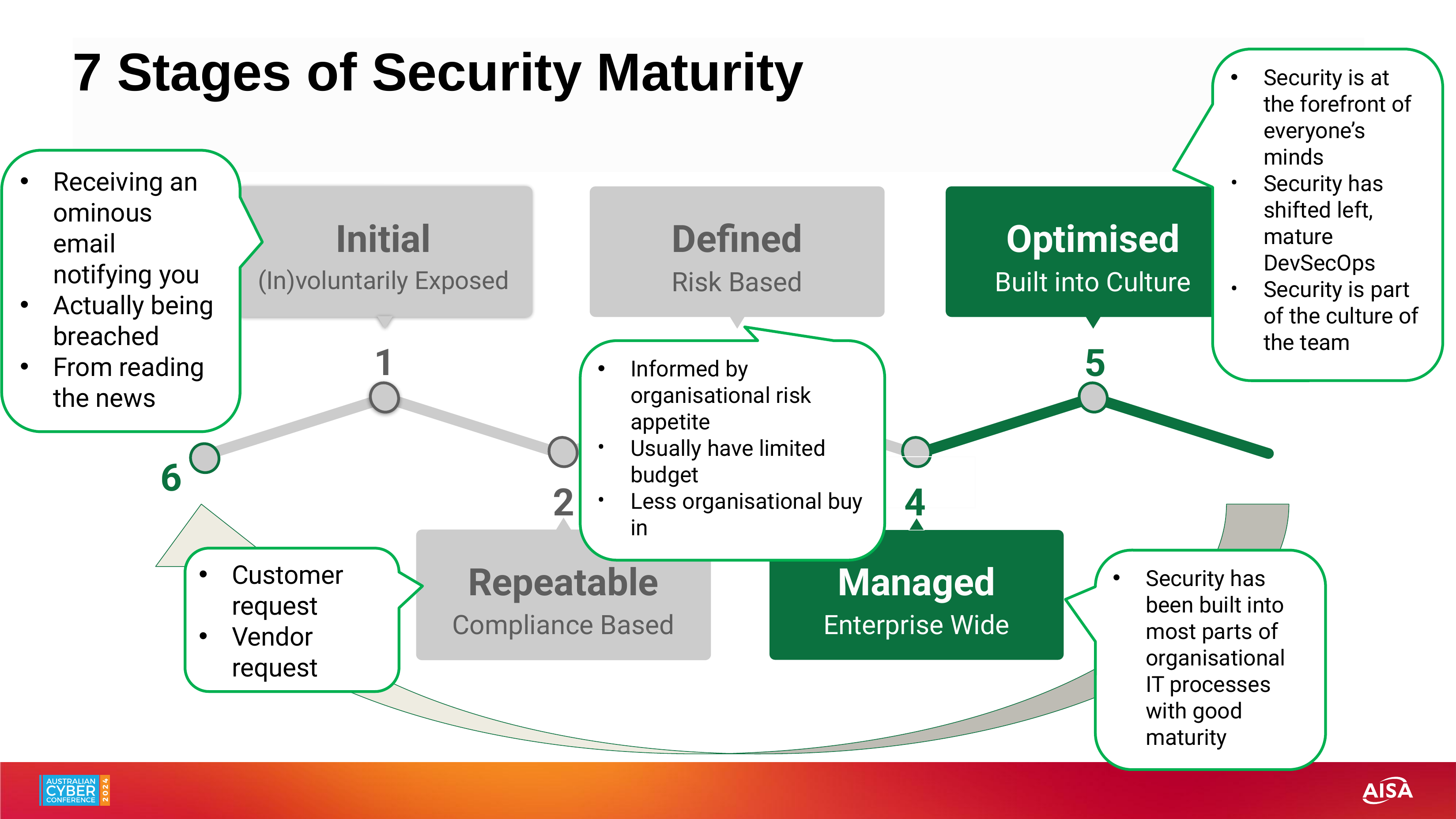

# 7 Stages of Security Maturity
Security is at the forefront of everyone’s minds
Security has shifted left, mature DevSecOps
Security is part of the culture of the team

Receiving an ominous email notifying you
Actually being breached
From reading the news

Initial
(In)voluntarily Exposed

1

Defined
Risk Based

3

Optimised
Built into Culture

5

Informed by organisational risk appetite
Usually have limited budget
Less organisational buy in

6

2

Repeatable
Compliance Based

4

Managed
Enterprise Wide

Customer request
Vendor request

Security has been built into most parts of organisational IT processes with good maturity